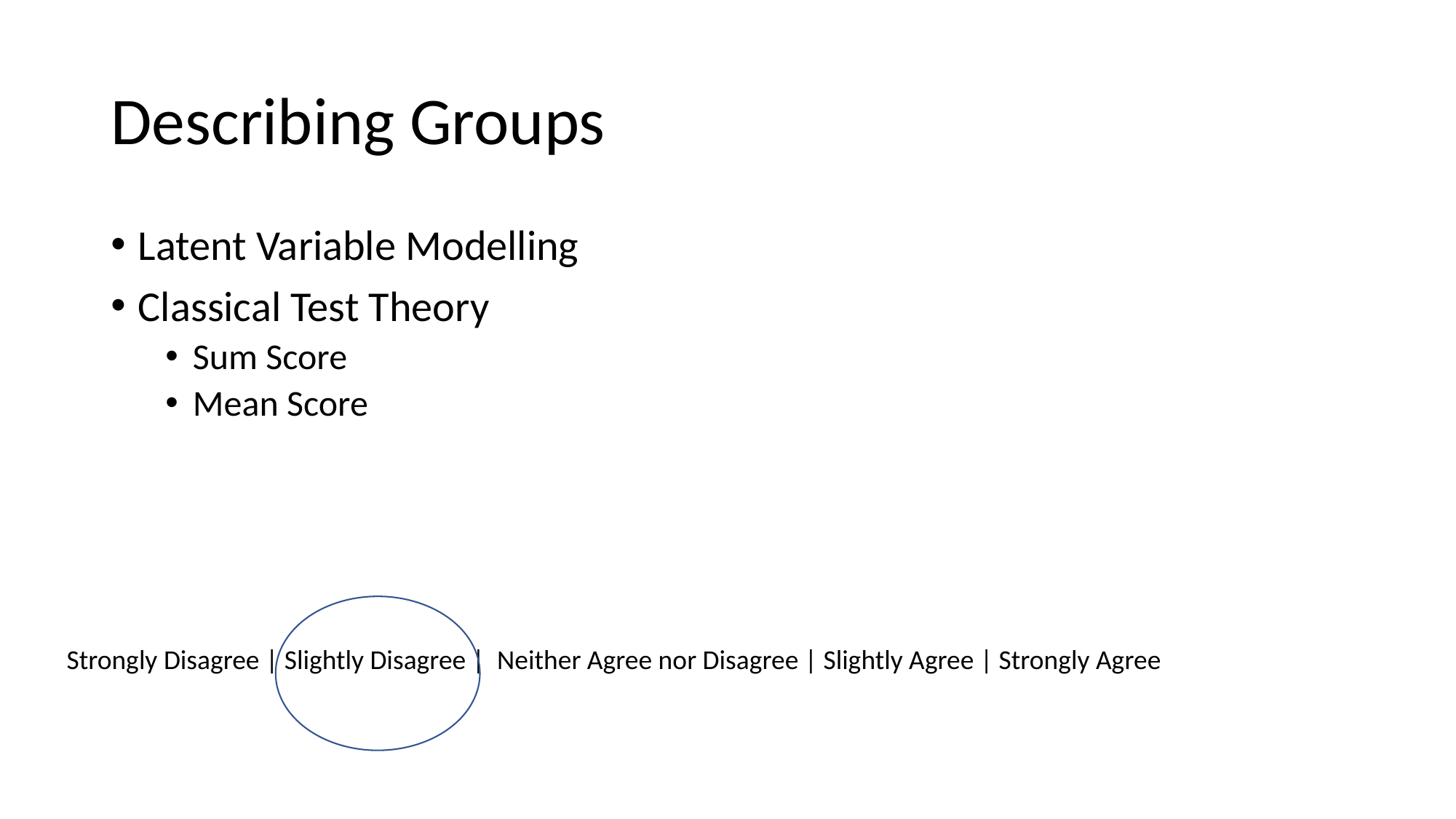

# Describing Groups
Latent Variable Modelling
Classical Test Theory
Sum Score
Mean Score

Strongly Disagree | Slightly Disagree |  Neither Agree nor Disagree | Slightly Agree | Strongly Agree